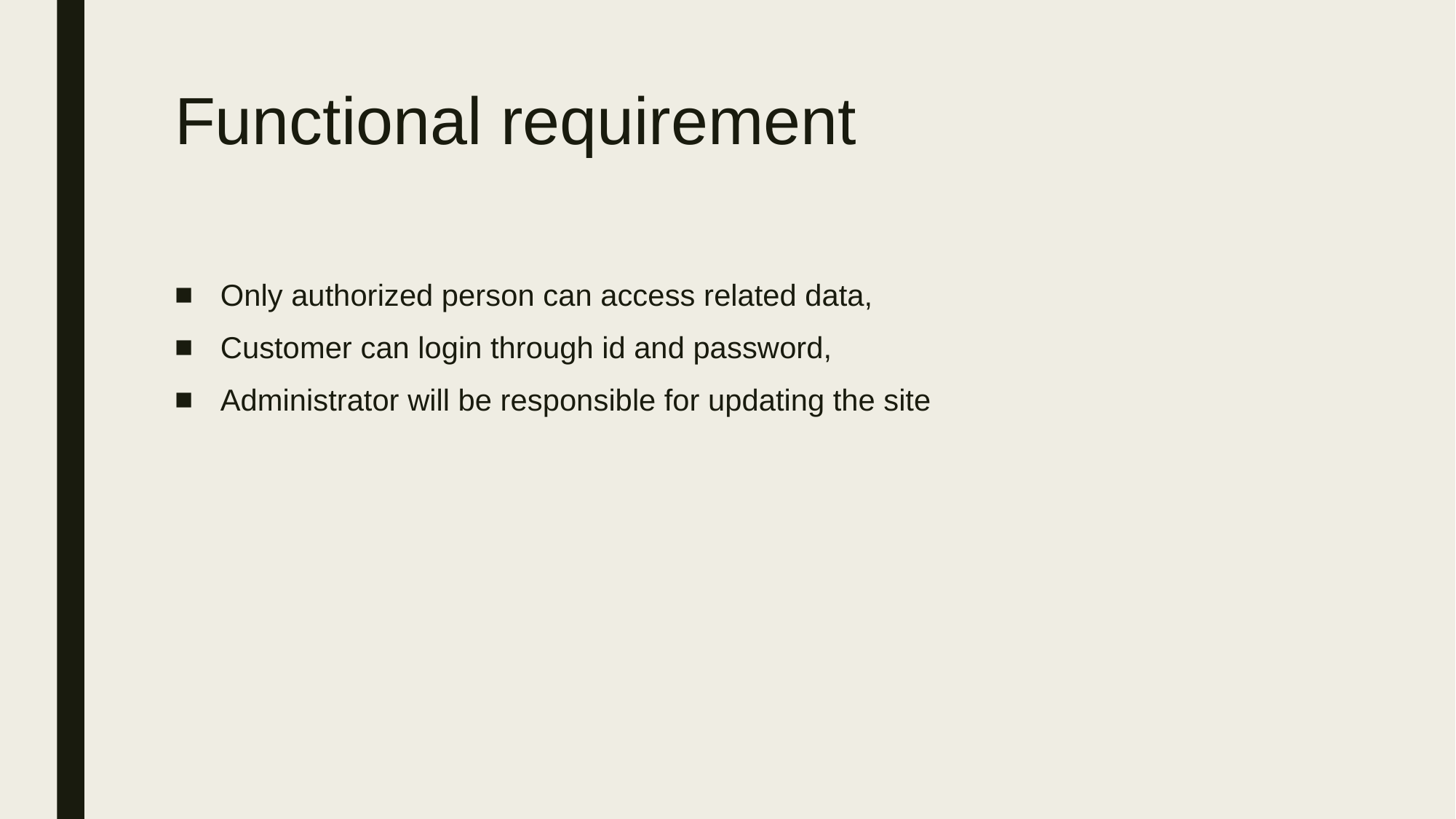

# Functional requirement
Only authorized person can access related data,
Customer can login through id and password,
Administrator will be responsible for updating the site